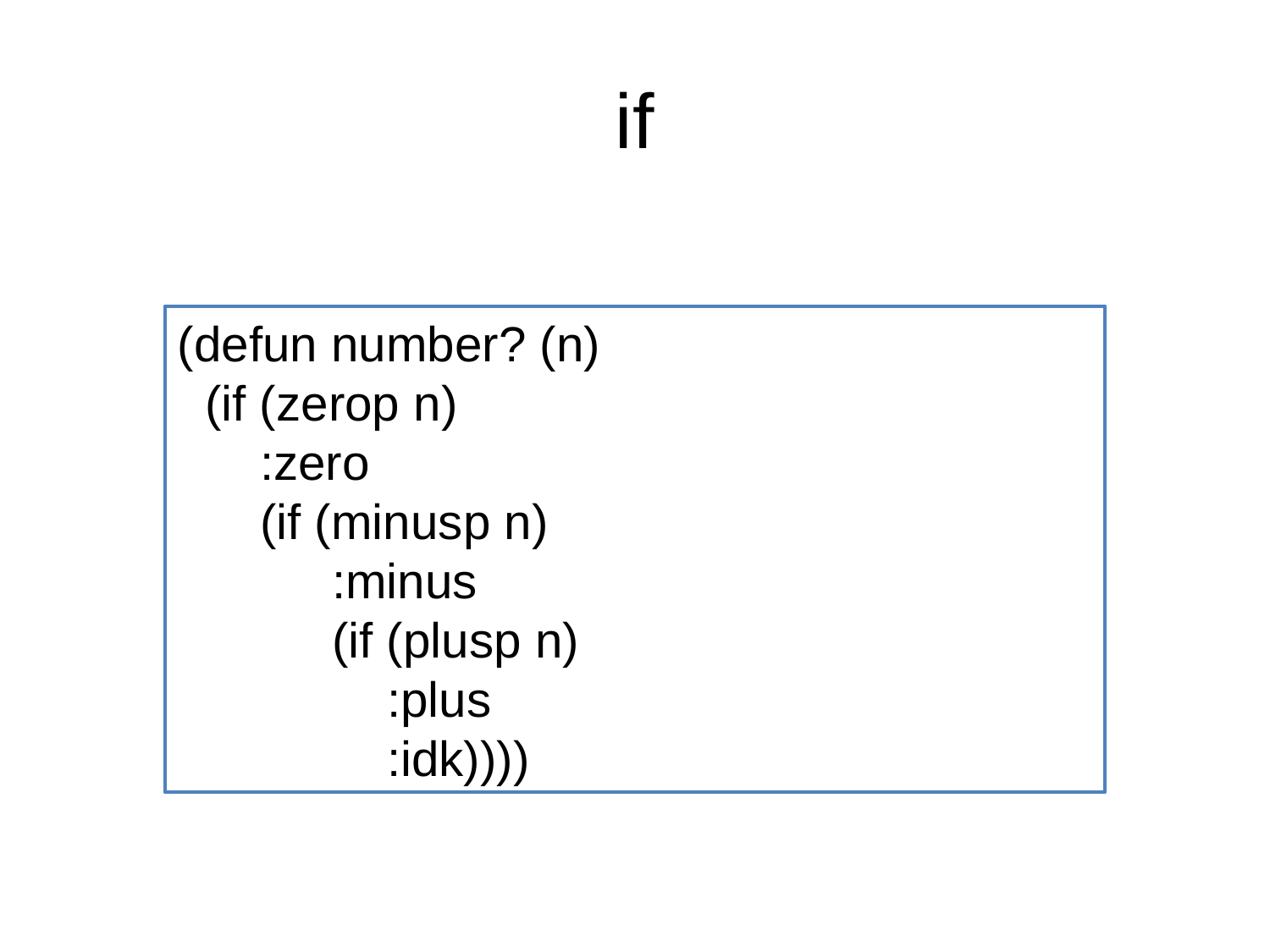

# if
(defun number? (n)
  (if (zerop n)
      :zero
      (if (minusp n)
	  :minus
	  (if (plusp n)
	      :plus
	      :idk))))